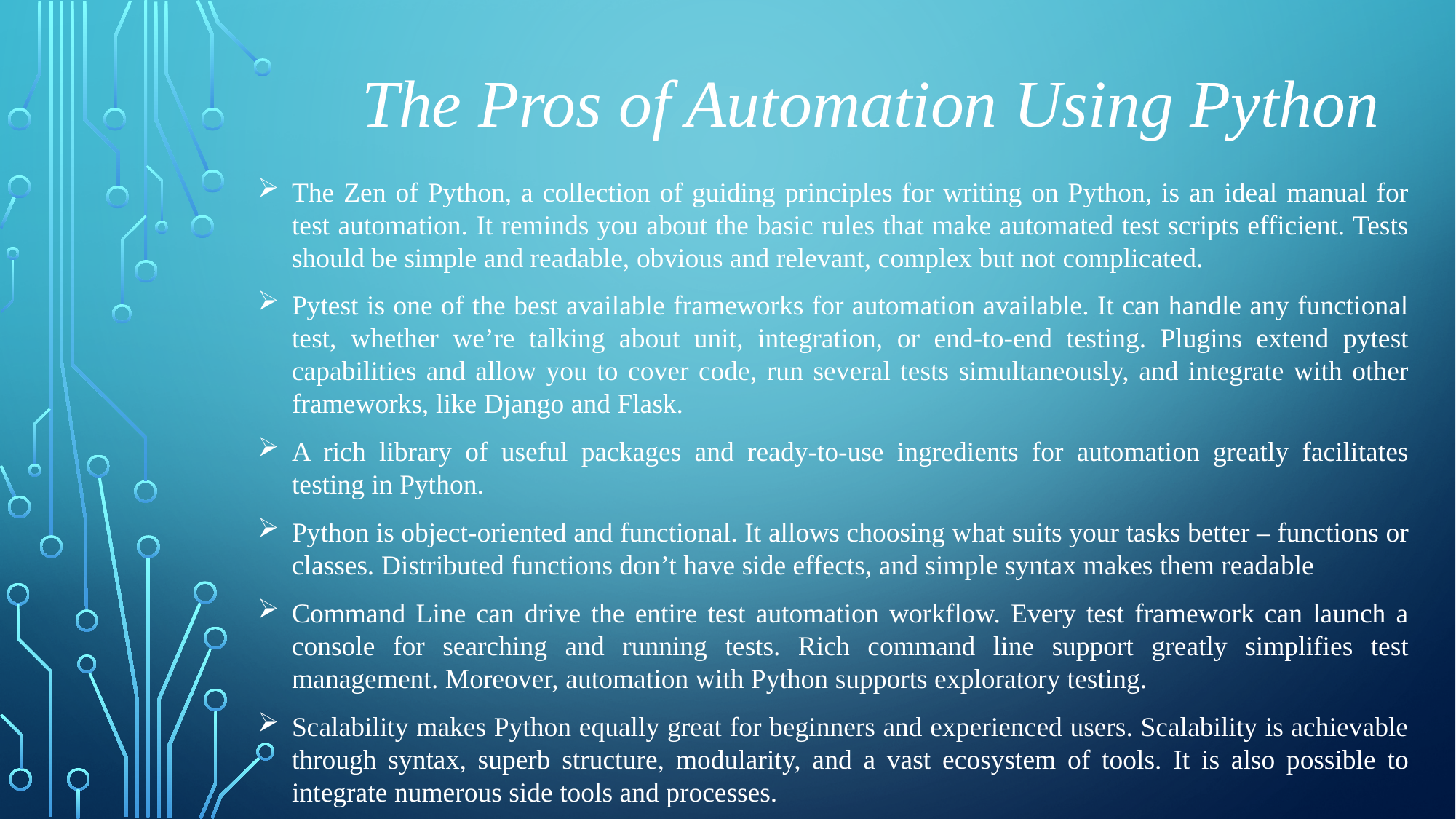

The Pros of Automation Using Python
The Zen of Python, a collection of guiding principles for writing on Python, is an ideal manual for test automation. It reminds you about the basic rules that make automated test scripts efficient. Tests should be simple and readable, obvious and relevant, complex but not complicated.
Pytest is one of the best available frameworks for automation available. It can handle any functional test, whether we’re talking about unit, integration, or end-to-end testing. Plugins extend pytest capabilities and allow you to cover code, run several tests simultaneously, and integrate with other frameworks, like Django and Flask.
A rich library of useful packages and ready-to-use ingredients for automation greatly facilitates testing in Python.
Python is object-oriented and functional. It allows choosing what suits your tasks better – functions or classes. Distributed functions don’t have side effects, and simple syntax makes them readable
Command Line can drive the entire test automation workflow. Every test framework can launch a console for searching and running tests. Rich command line support greatly simplifies test management. Moreover, automation with Python supports exploratory testing.
Scalability makes Python equally great for beginners and experienced users. Scalability is achievable through syntax, superb structure, modularity, and a vast ecosystem of tools. It is also possible to integrate numerous side tools and processes.